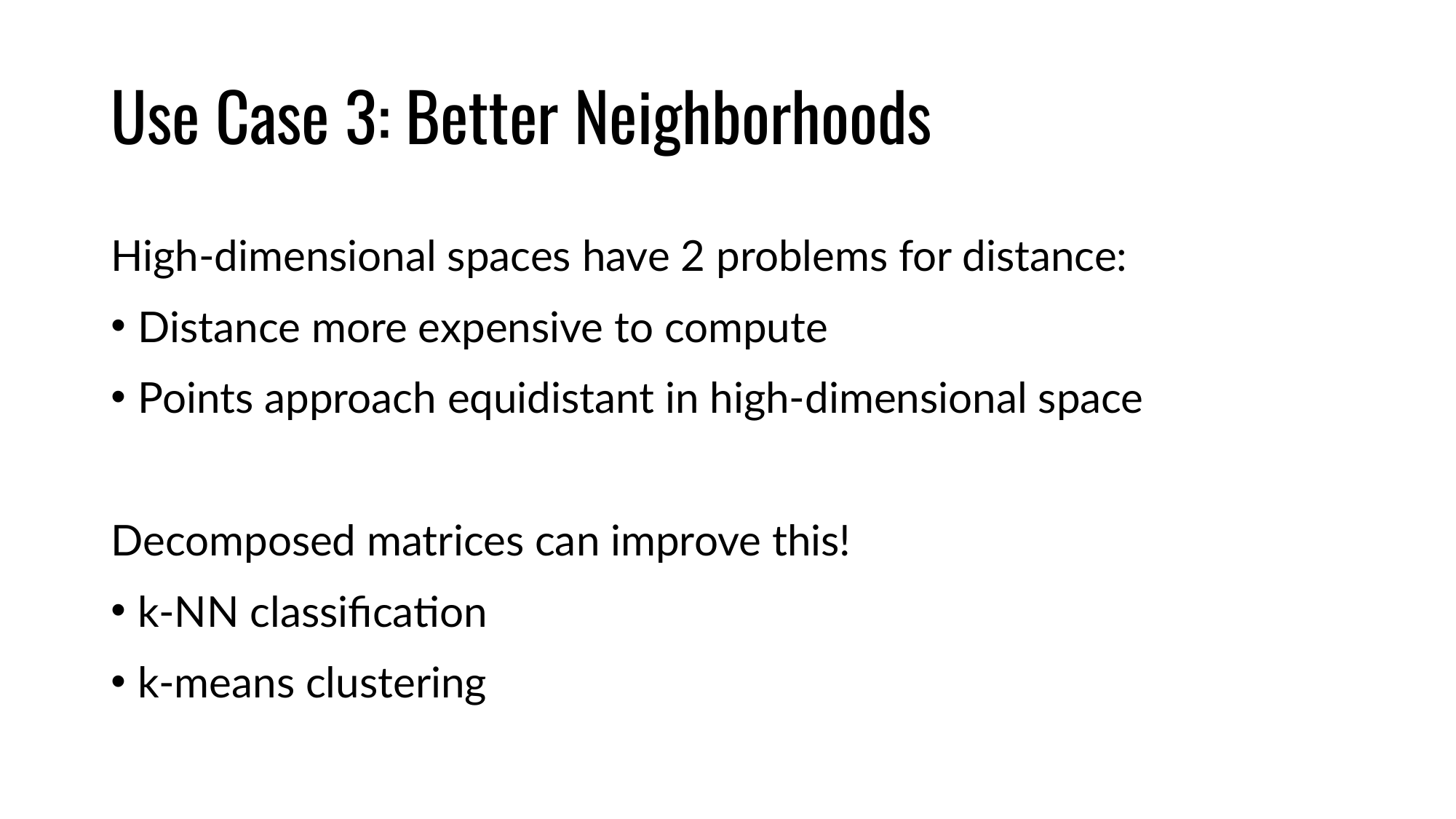

# Use Case 3: Better Neighborhoods
High-dimensional spaces have 2 problems for distance:
Distance more expensive to compute
Points approach equidistant in high-dimensional space

Decomposed matrices can improve this!
k-NN classification
k-means clustering